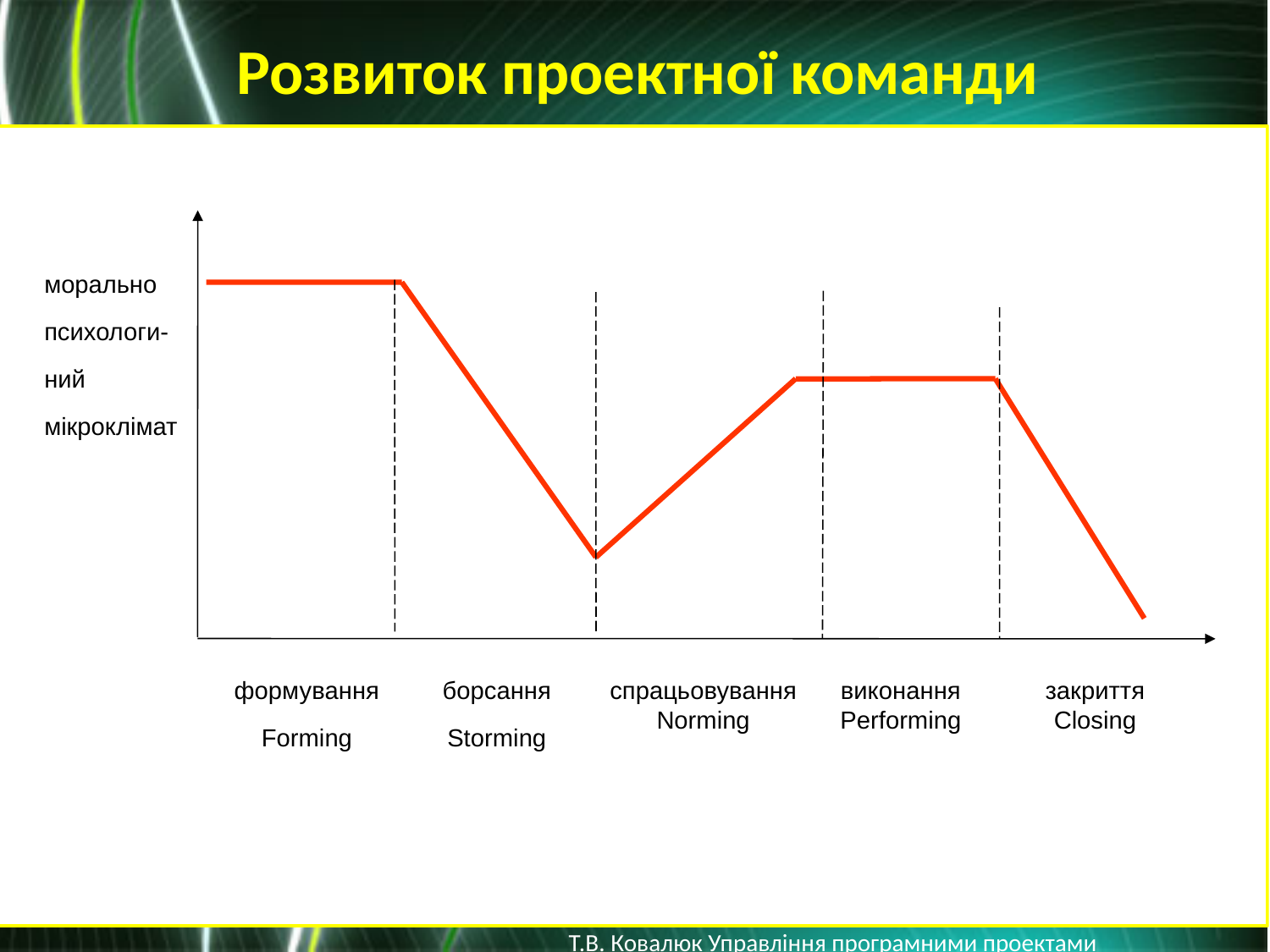

Розвиток проектної команди

морально
психологи-
ний
мікроклімат

формування
Forming
борсання
Storming
спрацьовування Norming
виконання Performing
закриття Closing